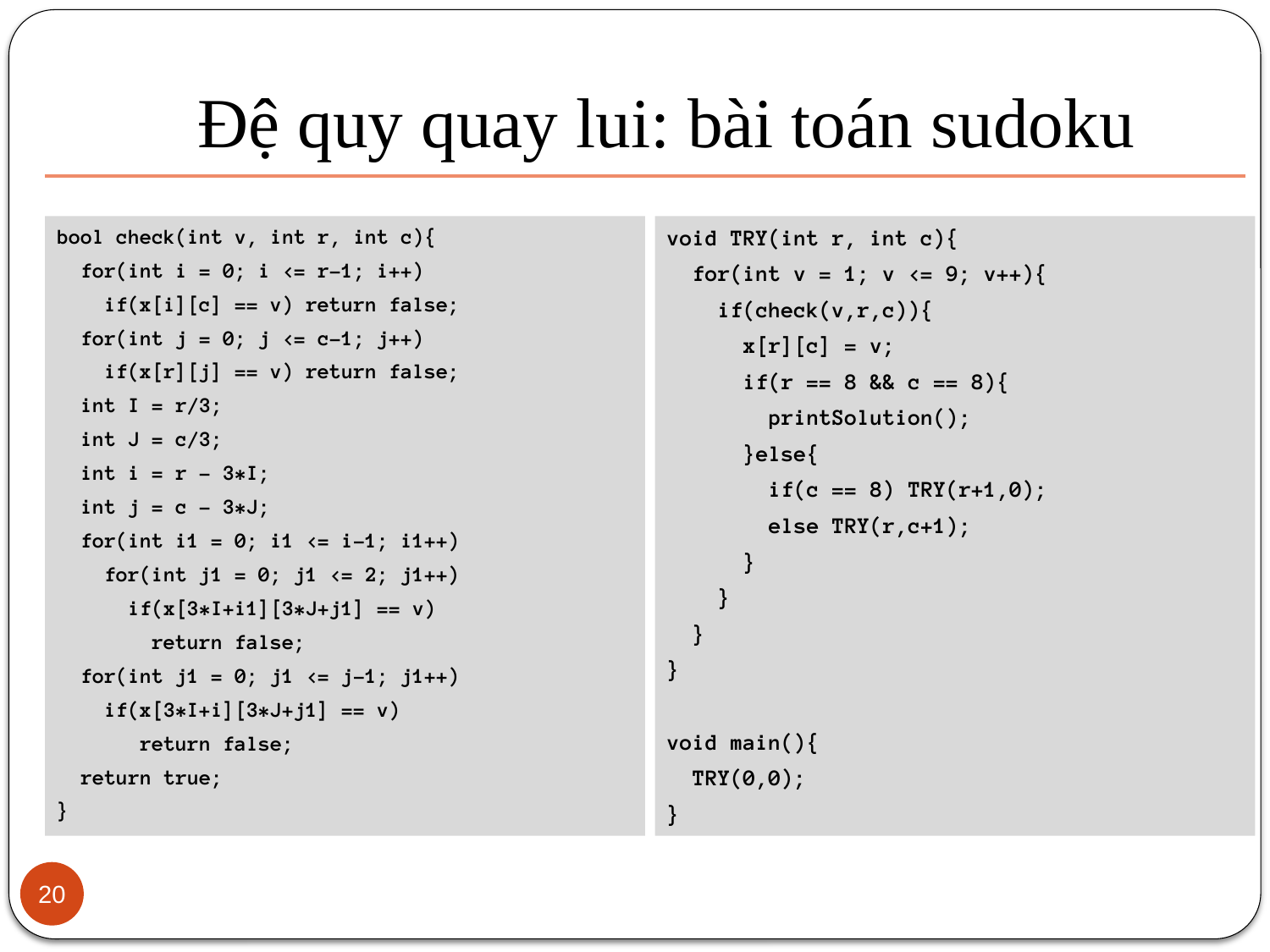

# Đệ quy quay lui: bài toán sudoku
bool check(int v, int r, int c){
  for(int i = 0; i <= r-1; i++)
    if(x[i][c] == v) return false;
  for(int j = 0; j <= c-1; j++)
    if(x[r][j] == v) return false;
  int I = r/3;
  int J = c/3;
  int i = r - 3*I;
  int j = c - 3*J;
  for(int i1 = 0; i1 <= i-1; i1++)
    for(int j1 = 0; j1 <= 2; j1++)
      if(x[3*I+i1][3*J+j1] == v)
        return false;
  for(int j1 = 0; j1 <= j-1; j1++)
    if(x[3*I+i][3*J+j1] == v)
       return false;
  return true;
}

void TRY(int r, int c){
  for(int v = 1; v <= 9; v++){
    if(check(v,r,c)){
      x[r][c] = v;
      if(r == 8 && c == 8){
        printSolution();
      }else{
        if(c == 8) TRY(r+1,0);
        else TRY(r,c+1);
      }
    }
  }
}

void main(){
  TRY(0,0);
}

20